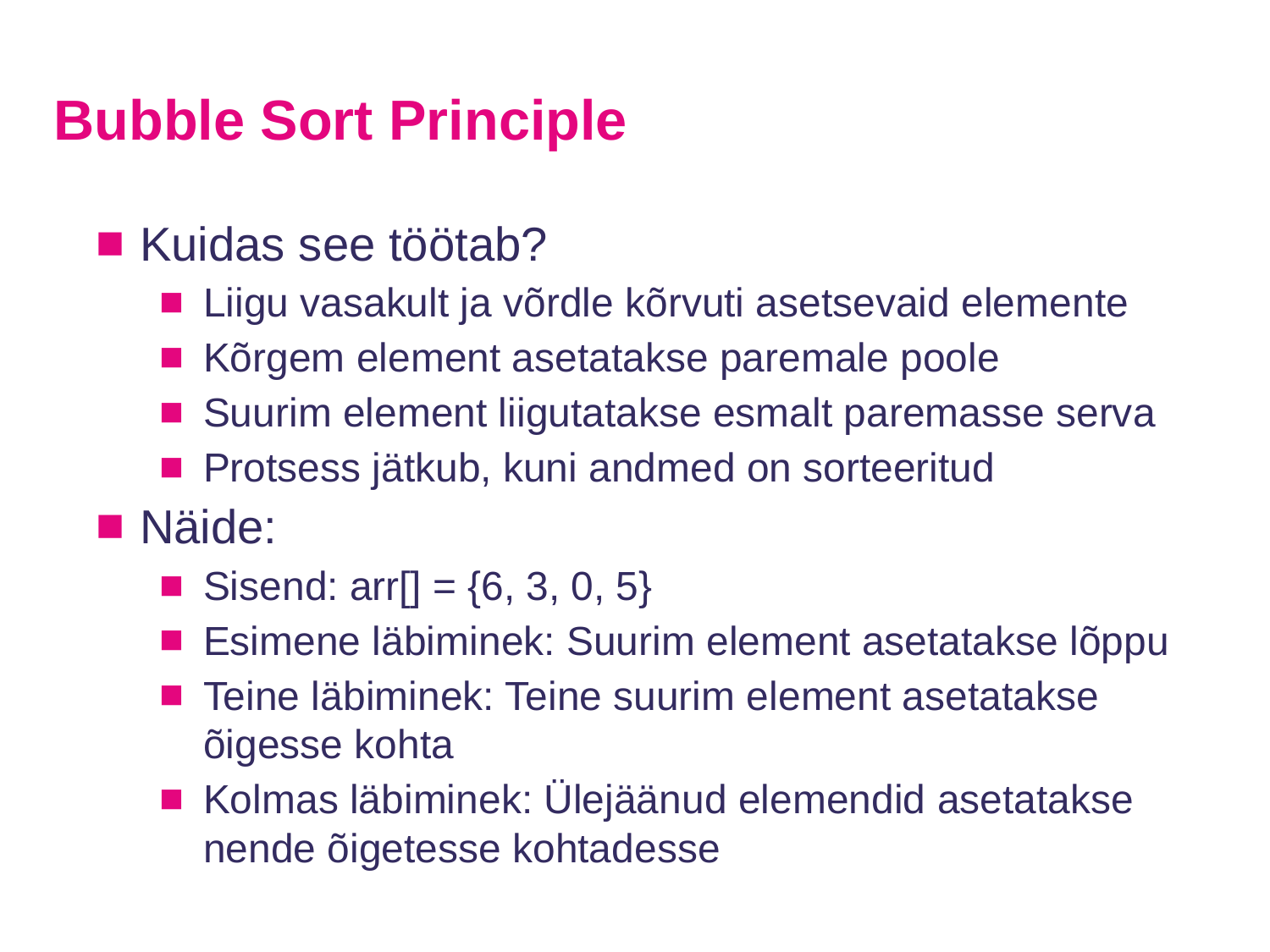

# Bubble Sort Principle
Kuidas see töötab?
Liigu vasakult ja võrdle kõrvuti asetsevaid elemente
Kõrgem element asetatakse paremale poole
Suurim element liigutatakse esmalt paremasse serva
Protsess jätkub, kuni andmed on sorteeritud
Näide:
Sisend: arr[] = {6, 3, 0, 5}
Esimene läbiminek: Suurim element asetatakse lõppu
Teine läbiminek: Teine suurim element asetatakse õigesse kohta
Kolmas läbiminek: Ülejäänud elemendid asetatakse nende õigetesse kohtadesse